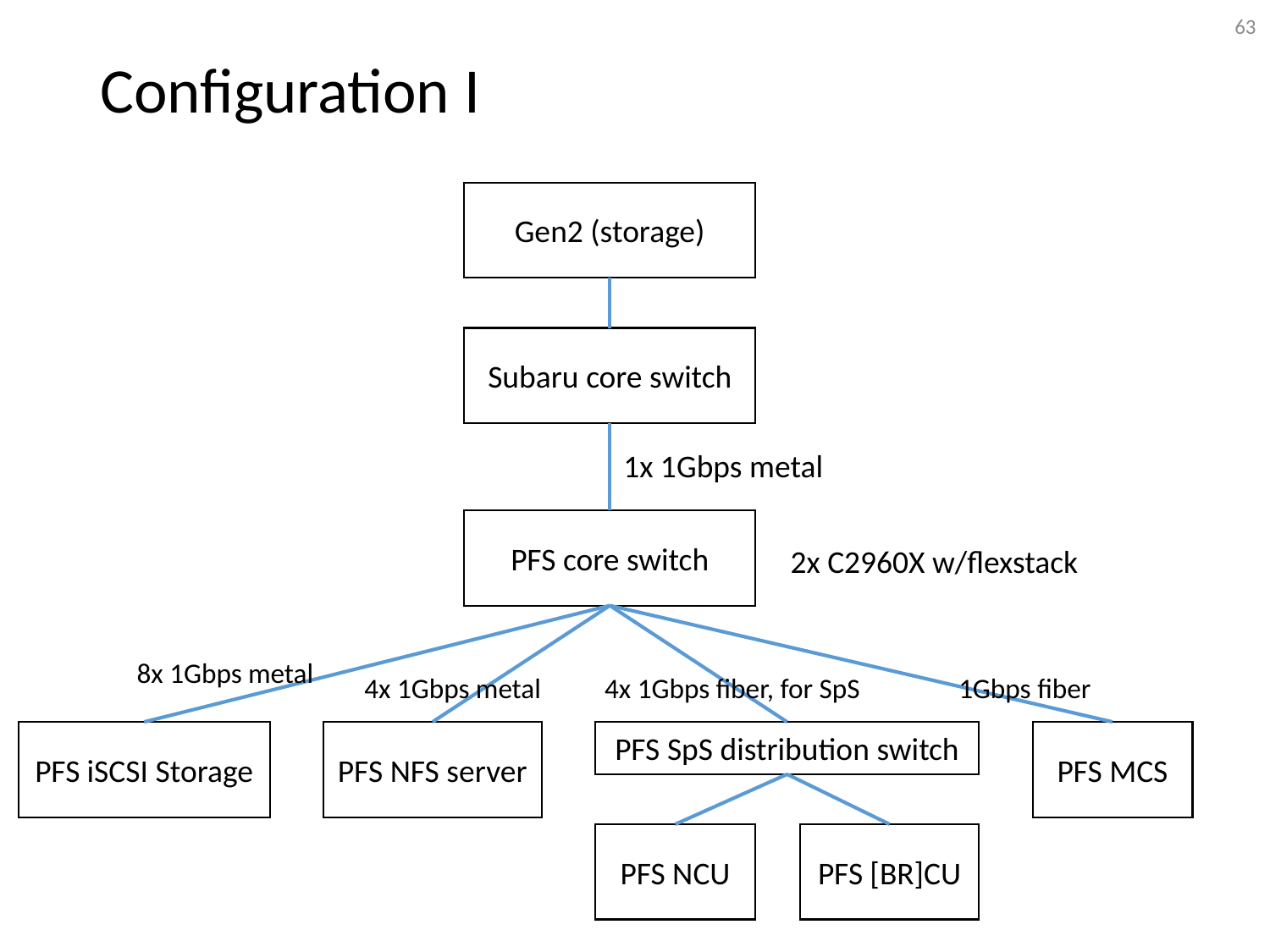

63
# Configuration I
Gen2 (storage)
Subaru core switch
1x 1Gbps metal
PFS core switch
2x C2960X w/flexstack
8x 1Gbps metal
1Gbps fiber
4x 1Gbps metal
4x 1Gbps fiber, for SpS
PFS iSCSI Storage
PFS NFS server
PFS SpS distribution switch
PFS MCS
PFS NCU
PFS [BR]CU